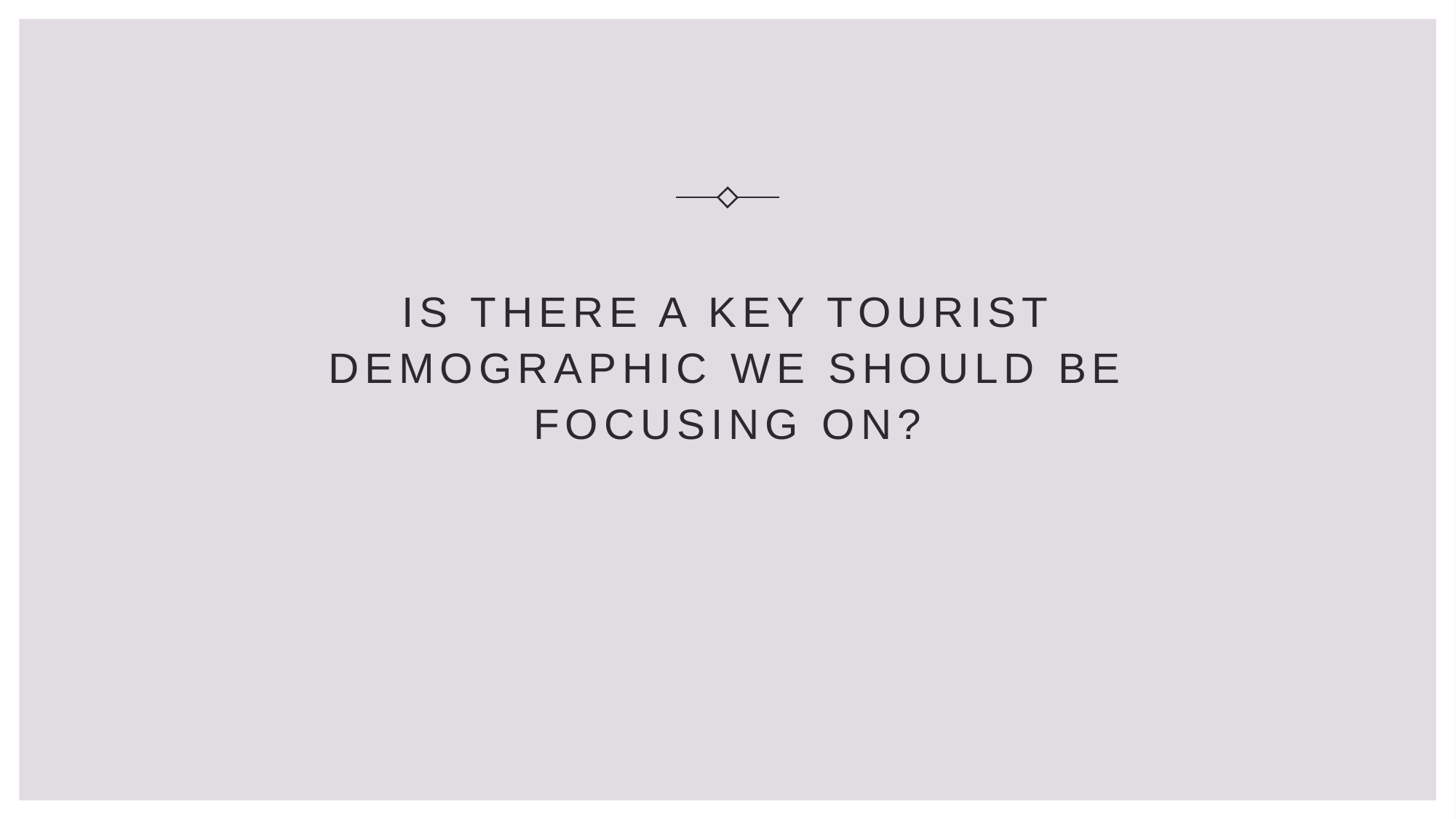

# Is there a key tourist demographic we should be focusing on?